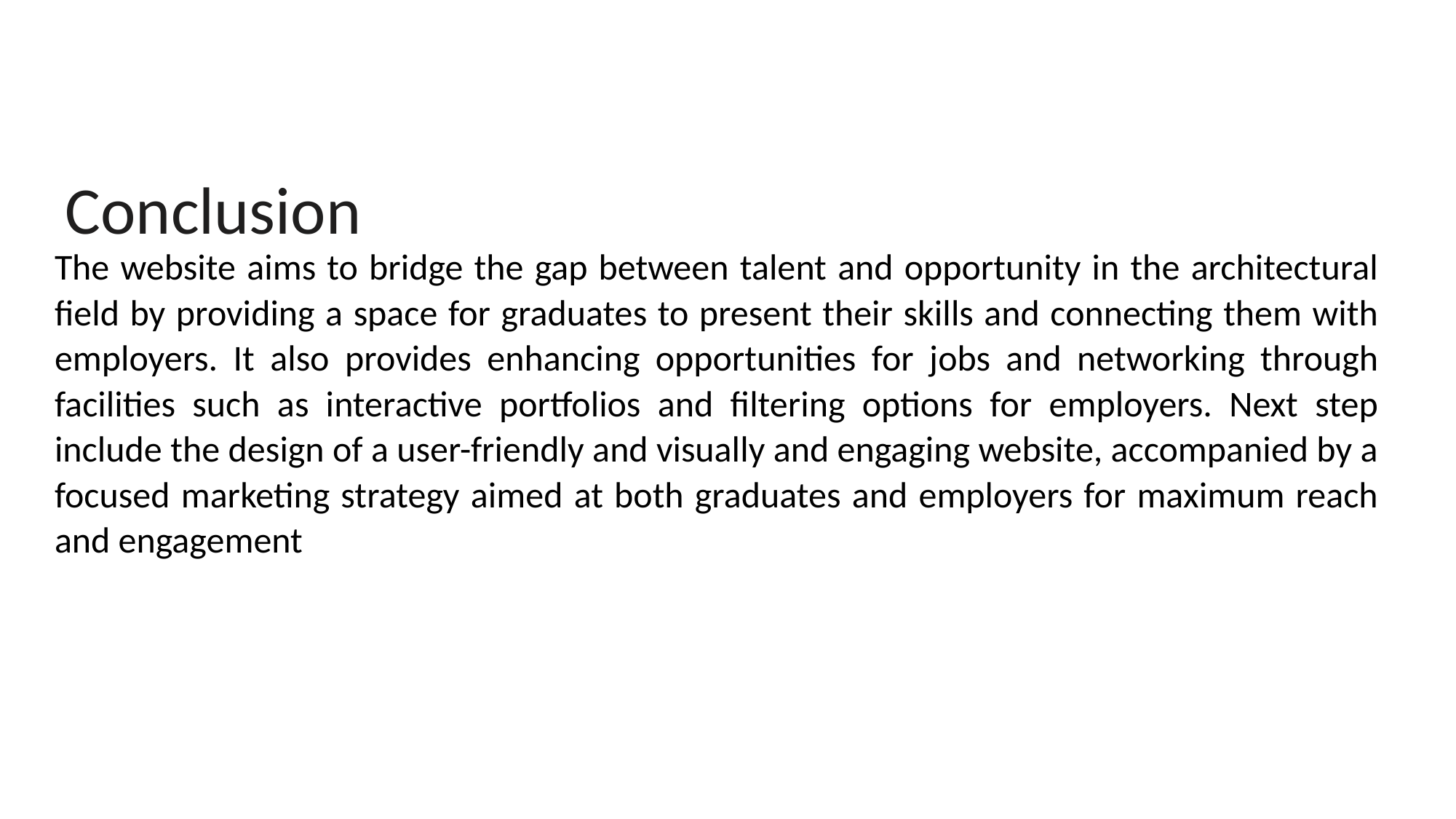

Conclusion
The website aims to bridge the gap between talent and opportunity in the architectural field by providing a space for graduates to present their skills and connecting them with employers. It also provides enhancing opportunities for jobs and networking through facilities such as interactive portfolios and filtering options for employers. Next step include the design of a user-friendly and visually and engaging website, accompanied by a focused marketing strategy aimed at both graduates and employers for maximum reach and engagement